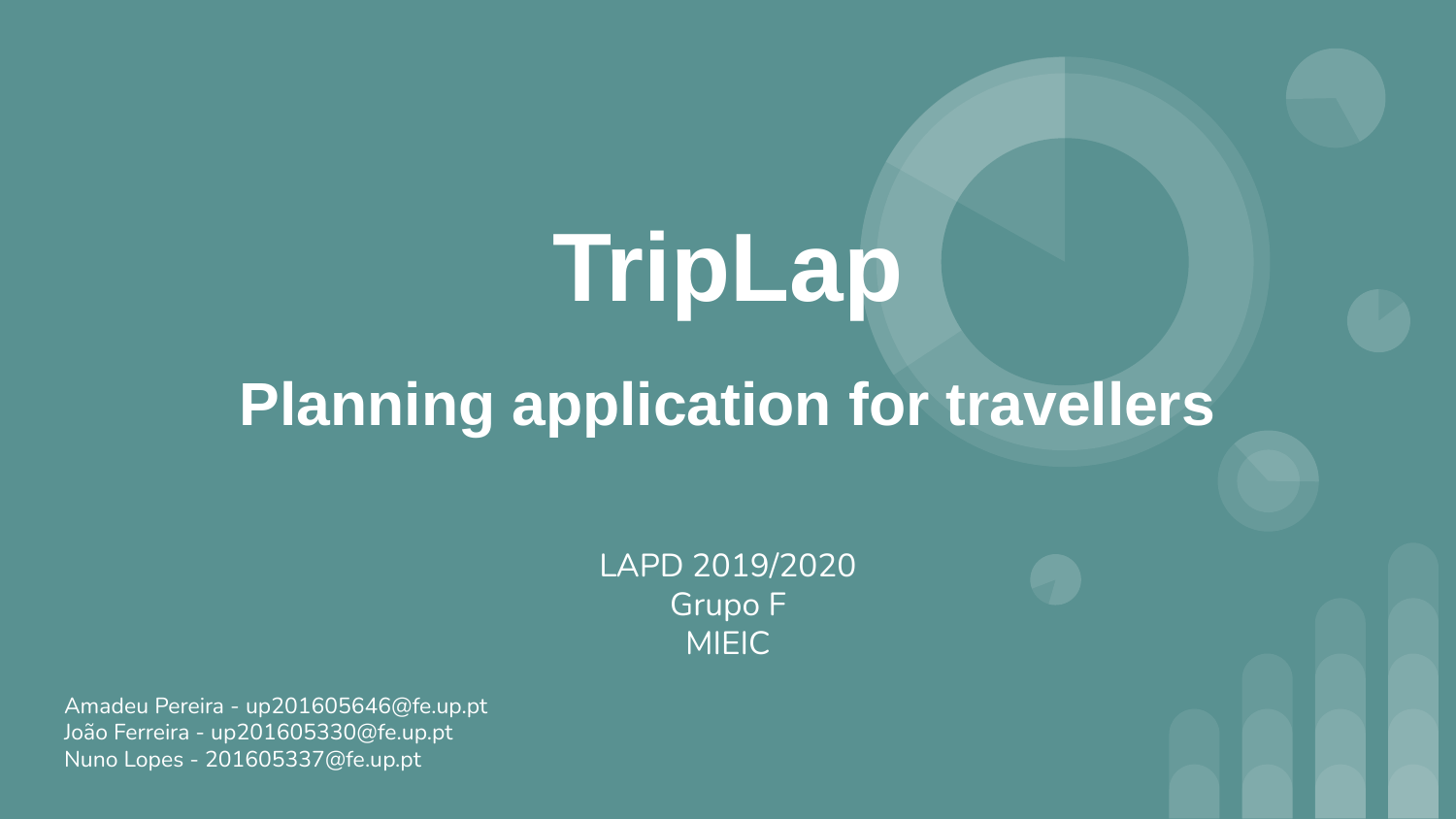

# TripLap

Planning application for travellers
LAPD 2019/2020
Grupo F
MIEIC
Amadeu Pereira - up201605646@fe.up.pt
João Ferreira - up201605330@fe.up.pt
Nuno Lopes - 201605337@fe.up.pt